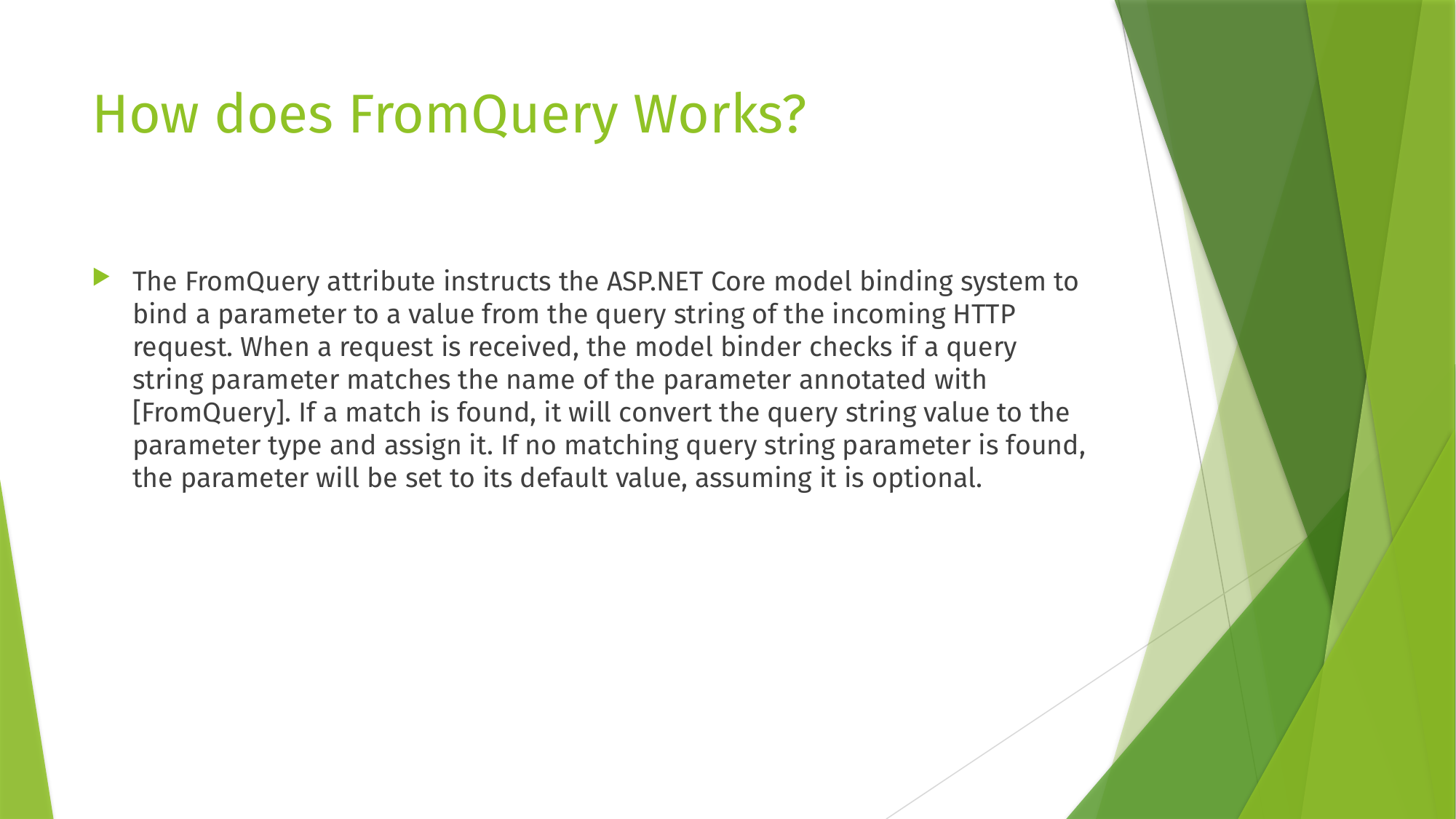

# How does FromQuery Works?
The FromQuery attribute instructs the ASP.NET Core model binding system to bind a parameter to a value from the query string of the incoming HTTP request. When a request is received, the model binder checks if a query string parameter matches the name of the parameter annotated with [FromQuery]. If a match is found, it will convert the query string value to the parameter type and assign it. If no matching query string parameter is found, the parameter will be set to its default value, assuming it is optional.